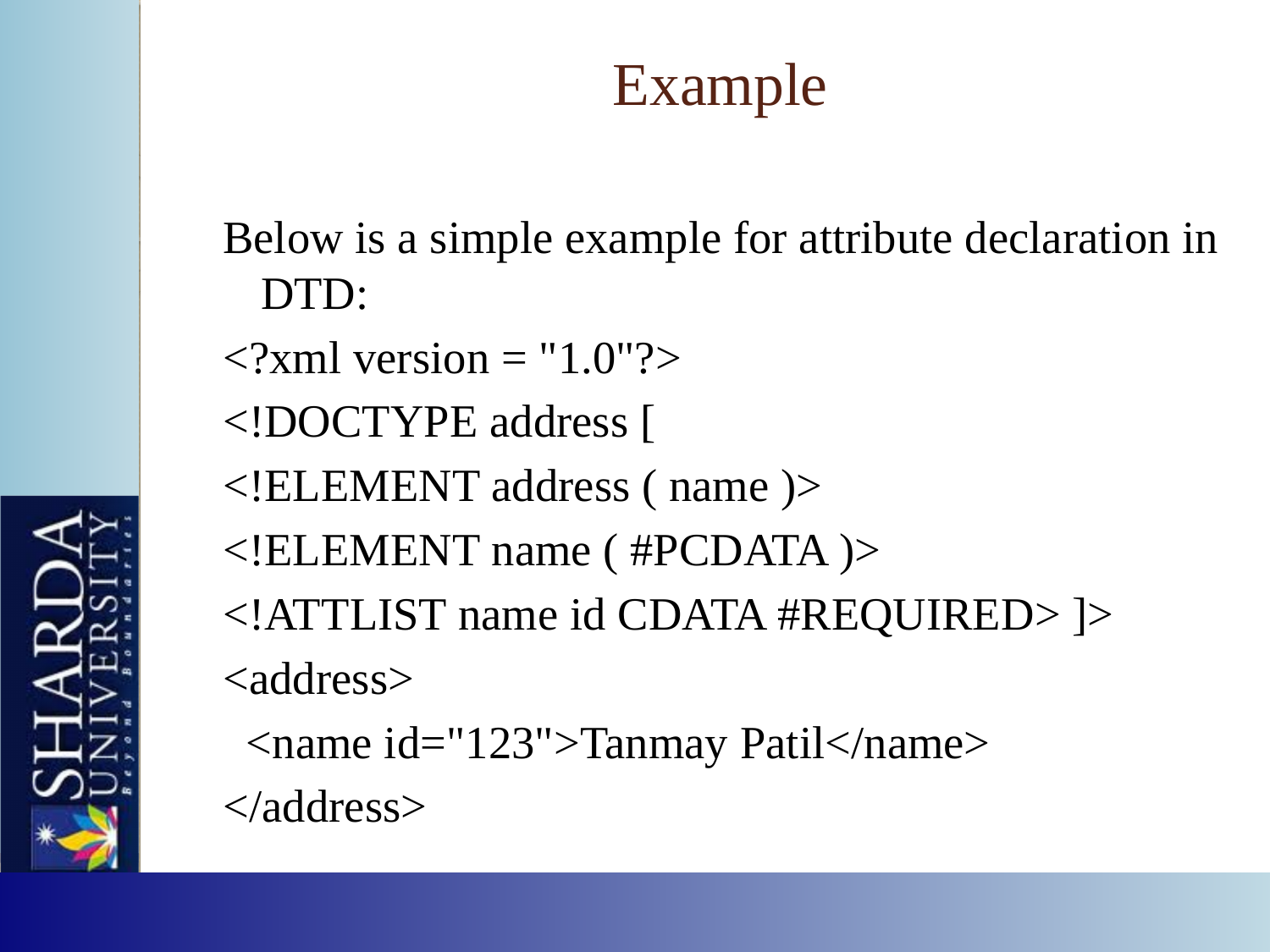

# Example
Below is a simple example for attribute declaration in DTD:
<?xml version = "1.0"?>
<!DOCTYPE address [
<!ELEMENT address ( name )>
<!ELEMENT name ( #PCDATA )>
<!ATTLIST name id CDATA #REQUIRED> ]>
<address>
  <name id="123">Tanmay Patil</name>
</address>